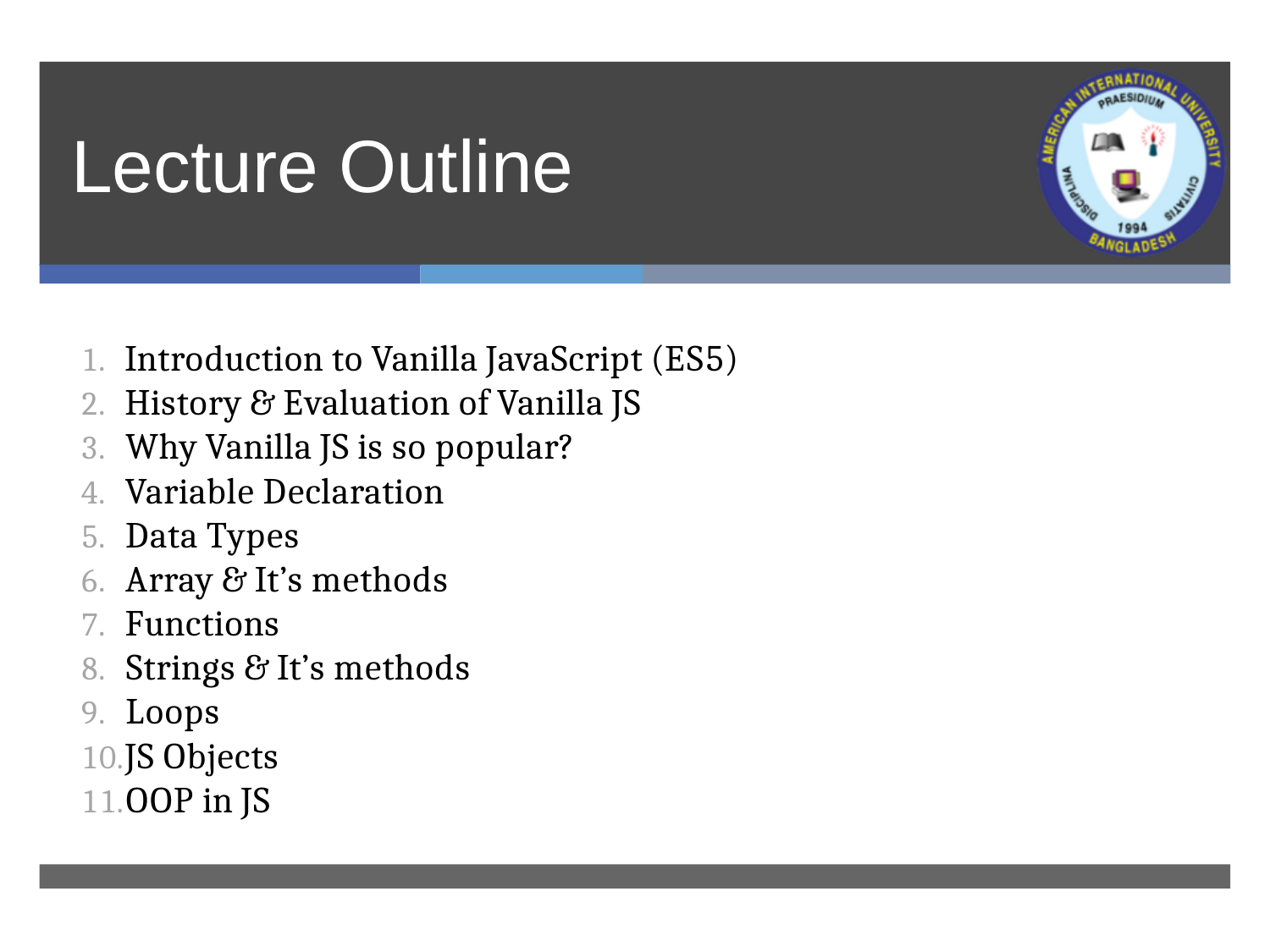

# Lecture Outline
Introduction to Vanilla JavaScript (ES5)
History & Evaluation of Vanilla JS
Why Vanilla JS is so popular?
Variable Declaration
Data Types
Array & It’s methods
Functions
Strings & It’s methods
Loops
JS Objects
OOP in JS